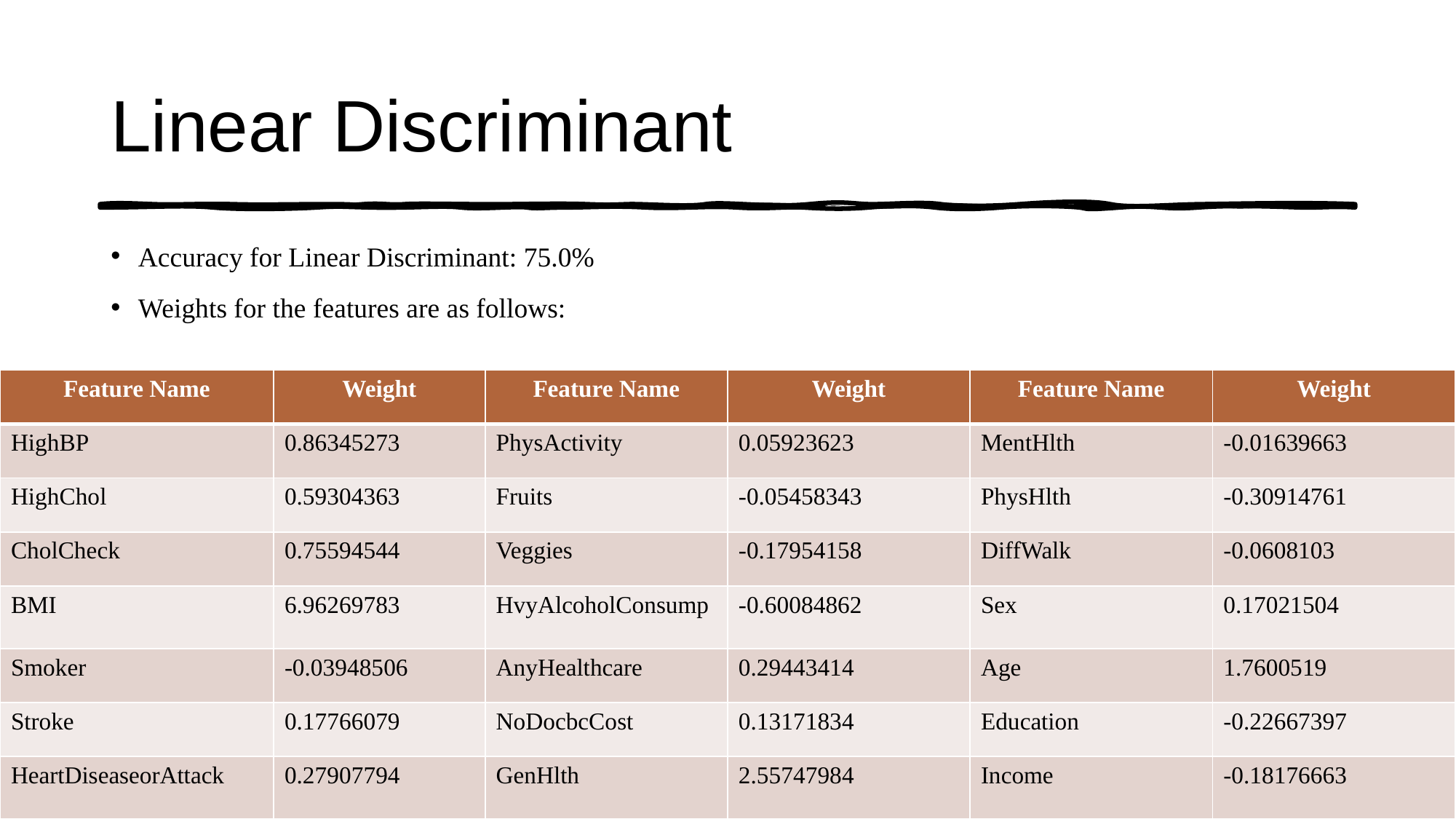

# Linear Discriminant
Accuracy for Linear Discriminant: 75.0%
Weights for the features are as follows:

| Feature Name | Weight | Feature Name | Weight | Feature Name | Weight |
| --- | --- | --- | --- | --- | --- |
| HighBP | 0.86345273 | PhysActivity | 0.05923623 | MentHlth | -0.01639663 |
| HighChol | 0.59304363 | Fruits | -0.05458343 | PhysHlth | -0.30914761 |
| CholCheck | 0.75594544 | Veggies | -0.17954158 | DiffWalk | -0.0608103 |
| BMI | 6.96269783 | HvyAlcoholConsump | -0.60084862 | Sex | 0.17021504 |
| Smoker | -0.03948506 | AnyHealthcare | 0.29443414 | Age | 1.7600519 |
| Stroke | 0.17766079 | NoDocbcCost | 0.13171834 | Education | -0.22667397 |
| HeartDiseaseorAttack | 0.27907794 | GenHlth | 2.55747984 | Income | -0.18176663 |